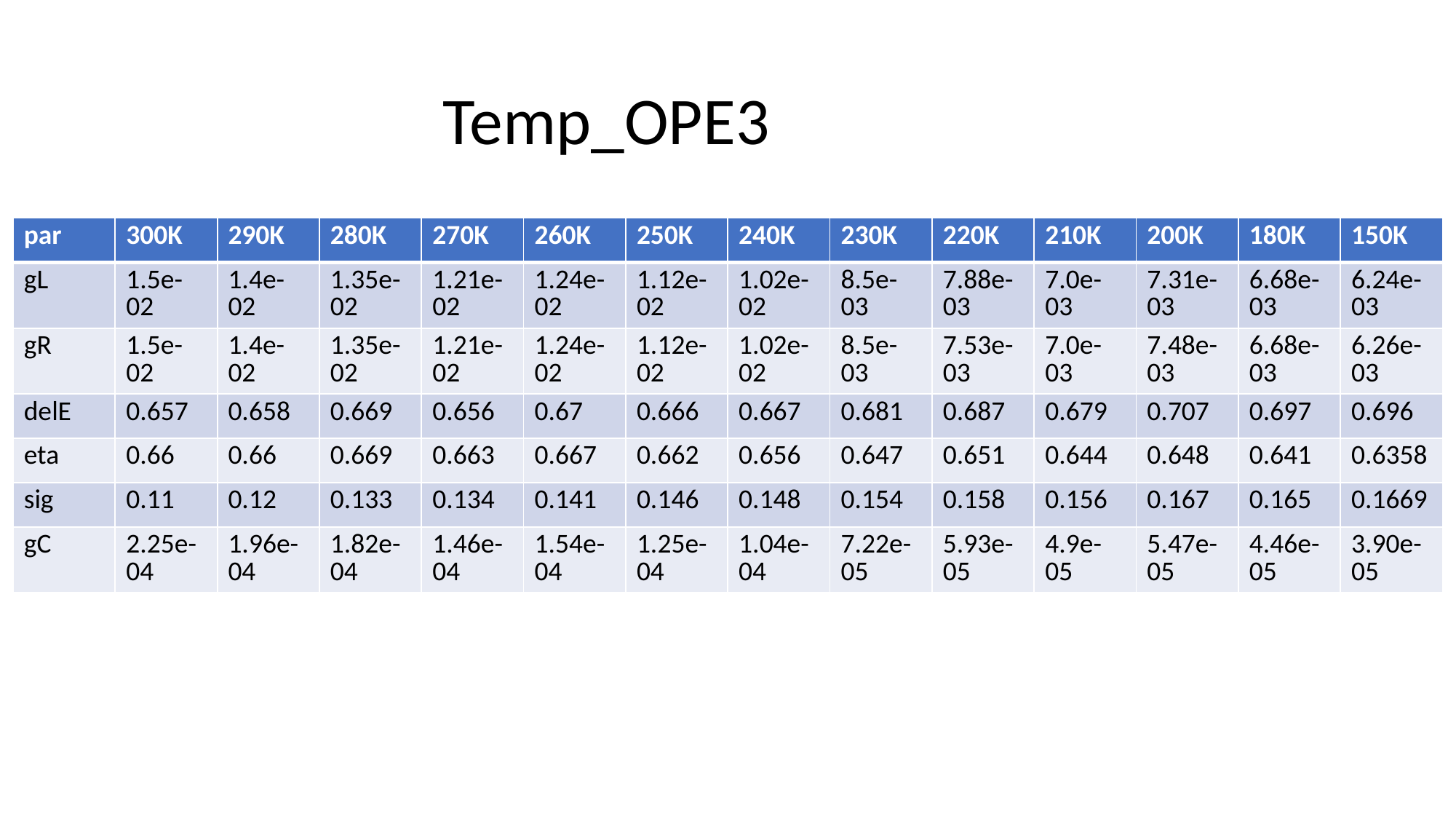

# Temp_OPE3
| par | 300K | 290K | 280K | 270K | 260K | 250K | 240K | 230K | 220K | 210K | 200K | 180K | 150K |
| --- | --- | --- | --- | --- | --- | --- | --- | --- | --- | --- | --- | --- | --- |
| gL | 1.5e-02 | 1.4e-02 | 1.35e-02 | 1.21e-02 | 1.24e-02 | 1.12e-02 | 1.02e-02 | 8.5e-03 | 7.88e-03 | 7.0e-03 | 7.31e-03 | 6.68e-03 | 6.24e-03 |
| gR | 1.5e-02 | 1.4e-02 | 1.35e-02 | 1.21e-02 | 1.24e-02 | 1.12e-02 | 1.02e-02 | 8.5e-03 | 7.53e-03 | 7.0e-03 | 7.48e-03 | 6.68e-03 | 6.26e-03 |
| delE | 0.657 | 0.658 | 0.669 | 0.656 | 0.67 | 0.666 | 0.667 | 0.681 | 0.687 | 0.679 | 0.707 | 0.697 | 0.696 |
| eta | 0.66 | 0.66 | 0.669 | 0.663 | 0.667 | 0.662 | 0.656 | 0.647 | 0.651 | 0.644 | 0.648 | 0.641 | 0.6358 |
| sig | 0.11 | 0.12 | 0.133 | 0.134 | 0.141 | 0.146 | 0.148 | 0.154 | 0.158 | 0.156 | 0.167 | 0.165 | 0.1669 |
| gC | 2.25e-04 | 1.96e-04 | 1.82e-04 | 1.46e-04 | 1.54e-04 | 1.25e-04 | 1.04e-04 | 7.22e-05 | 5.93e-05 | 4.9e-05 | 5.47e-05 | 4.46e-05 | 3.90e-05 |